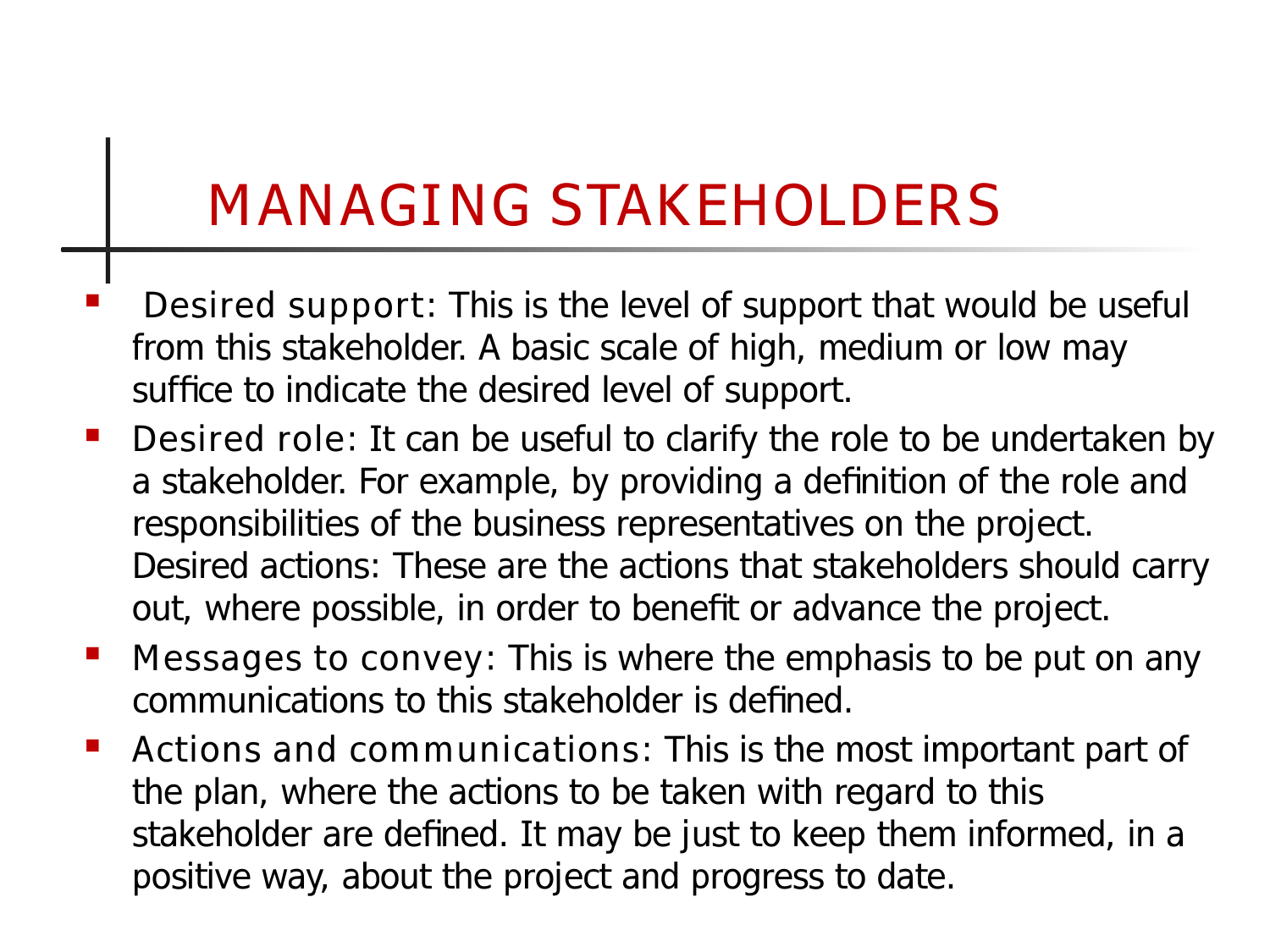

# MANAGING STAKEHOLDERS
 Desired support: This is the level of support that would be useful from this stakeholder. A basic scale of high, medium or low may suffice to indicate the desired level of support.
Desired role: It can be useful to clarify the role to be undertaken by a stakeholder. For example, by providing a definition of the role and responsibilities of the business representatives on the project. Desired actions: These are the actions that stakeholders should carry out, where possible, in order to benefit or advance the project.
Messages to convey: This is where the emphasis to be put on any communications to this stakeholder is defined.
Actions and communications: This is the most important part of the plan, where the actions to be taken with regard to this stakeholder are defined. It may be just to keep them informed, in a positive way, about the project and progress to date.